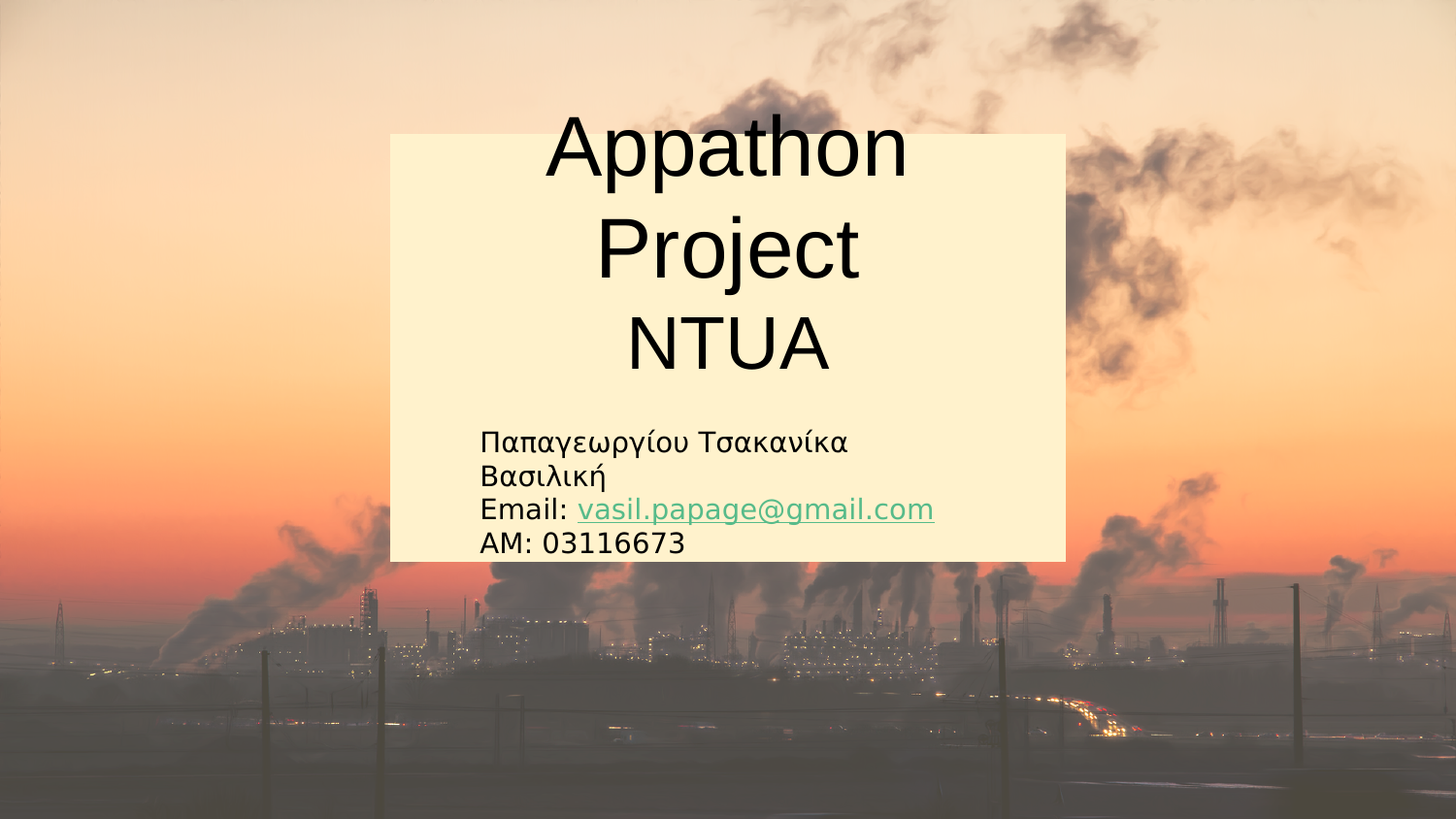

Appathon Project NTUA
Παπαγεωργίου Τσακανίκα Βασιλική
Email: vasil.papage@gmail.com
ΑΜ: 03116673